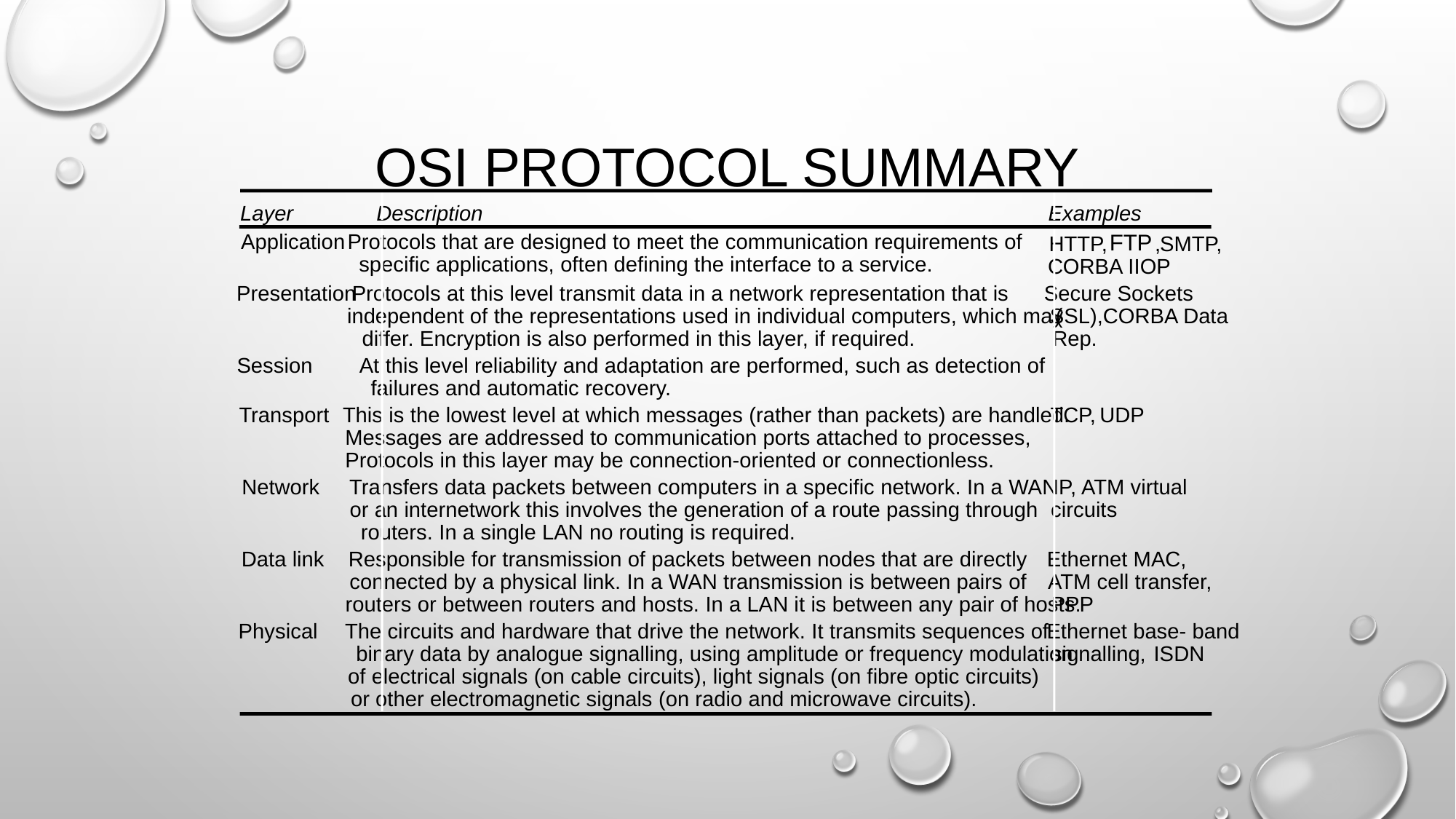

# OSI protocol summary

Layer
Description
Examples

Application
Protocols that are designed to meet the communication requirements of
FTP
HTTP,
,
SMTP,
specific applications, often defining the interface to a service.

CORBA IIOP

Presentation
Protocols at this level transmit data in a network representation that is
Secure Sockets
independent of the representations used in individual computers, which may
(
SSL),CORBA Data
differ. Encryption is also performed in this layer, if required.
Rep.

Session
At this level reliability and adaptation are performed, such as detection of
failures and automatic recovery.

Transport
This is the lowest level at which messages (rather than packets) are handled.
TCP,
UDP
Messages are addressed to communication ports attached to processes,
Protocols in this layer may be connection-oriented or connectionless.

Network
Transfers data packets between computers in a specific network. In a WAN
IP,
ATM virtual
or an internetwork this involves the generation of a route passing through
circuits
routers. In a single LAN no routing is required.

Data link
Responsible for transmission of packets between nodes that are directly
Ethernet MAC,
connected by a physical link. In a WAN transmission is between pairs of
ATM cell transfer,
routers or between routers and hosts. In a LAN it is between any pair of hosts.
PPP

Physical
The circuits and hardware that drive the network. It transmits sequences of
Ethernet base- band
binary data by analogue signalling, using amplitude or frequency modulation
signalling,
ISDN
of electrical signals (on cable circuits), light signals (on fibre optic circuits)
or other electromagnetic signals (on radio and microwave circuits).